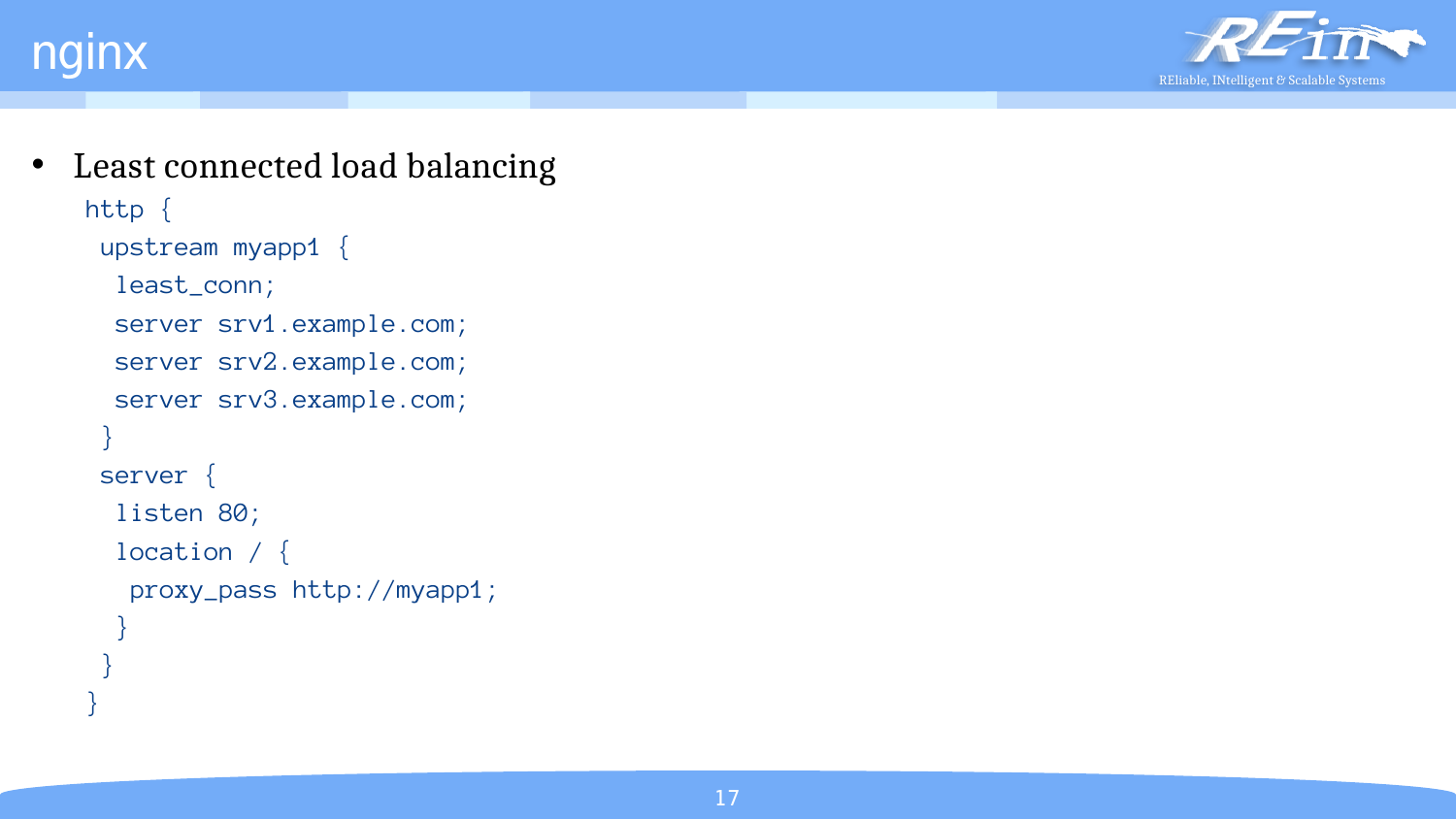

# nginx
Least connected load balancing
http {
 upstream myapp1 {
  least_conn;
  server srv1.example.com;
  server srv2.example.com;
  server srv3.example.com;
 }
 server {
  listen 80;
  location / {
   proxy_pass http://myapp1;
  }
 }
}

17